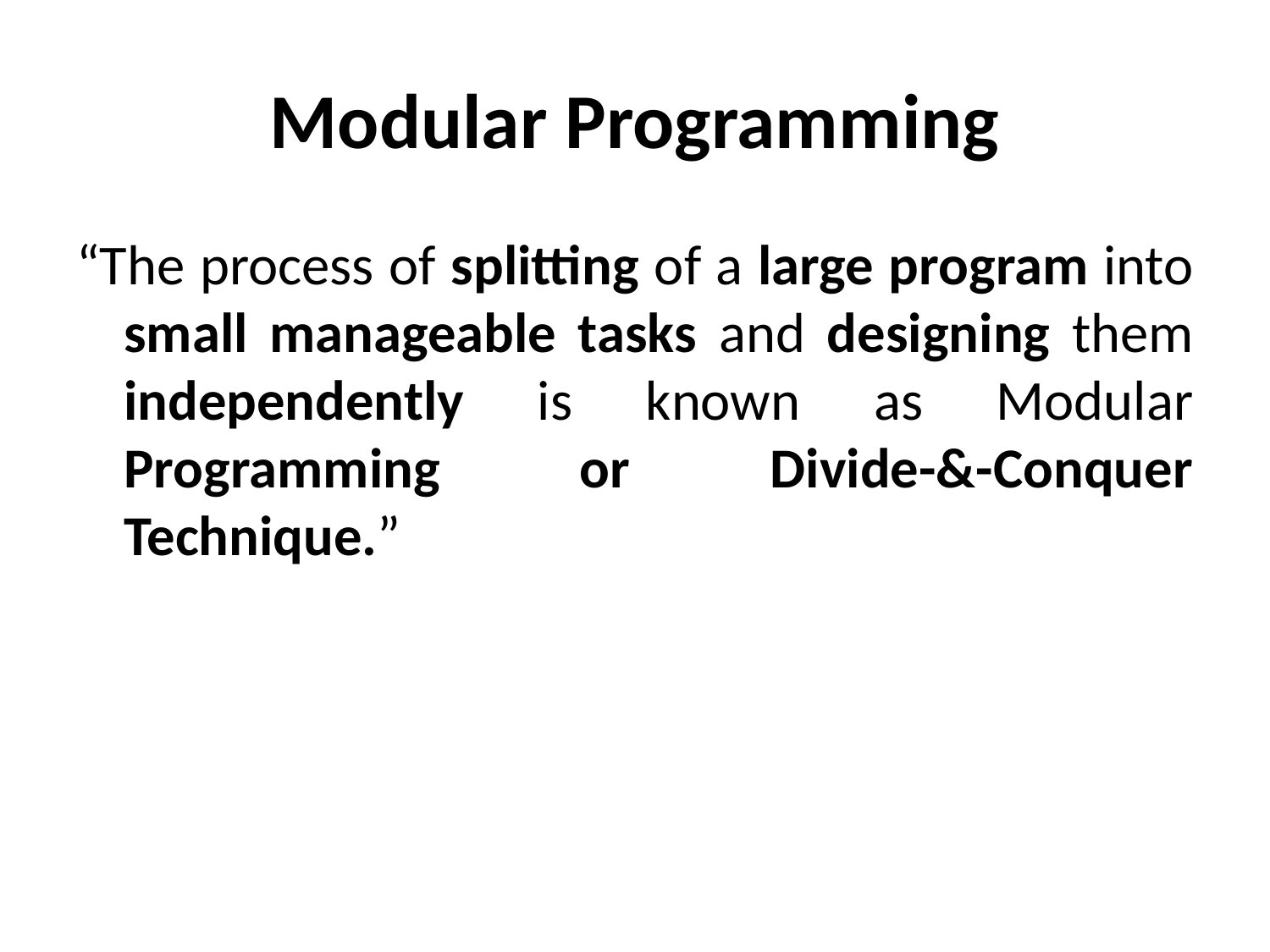

# Modular Programming
“The process of splitting of a large program into small manageable tasks and designing them independently is known as Modular Programming or Divide-&-Conquer Technique.”